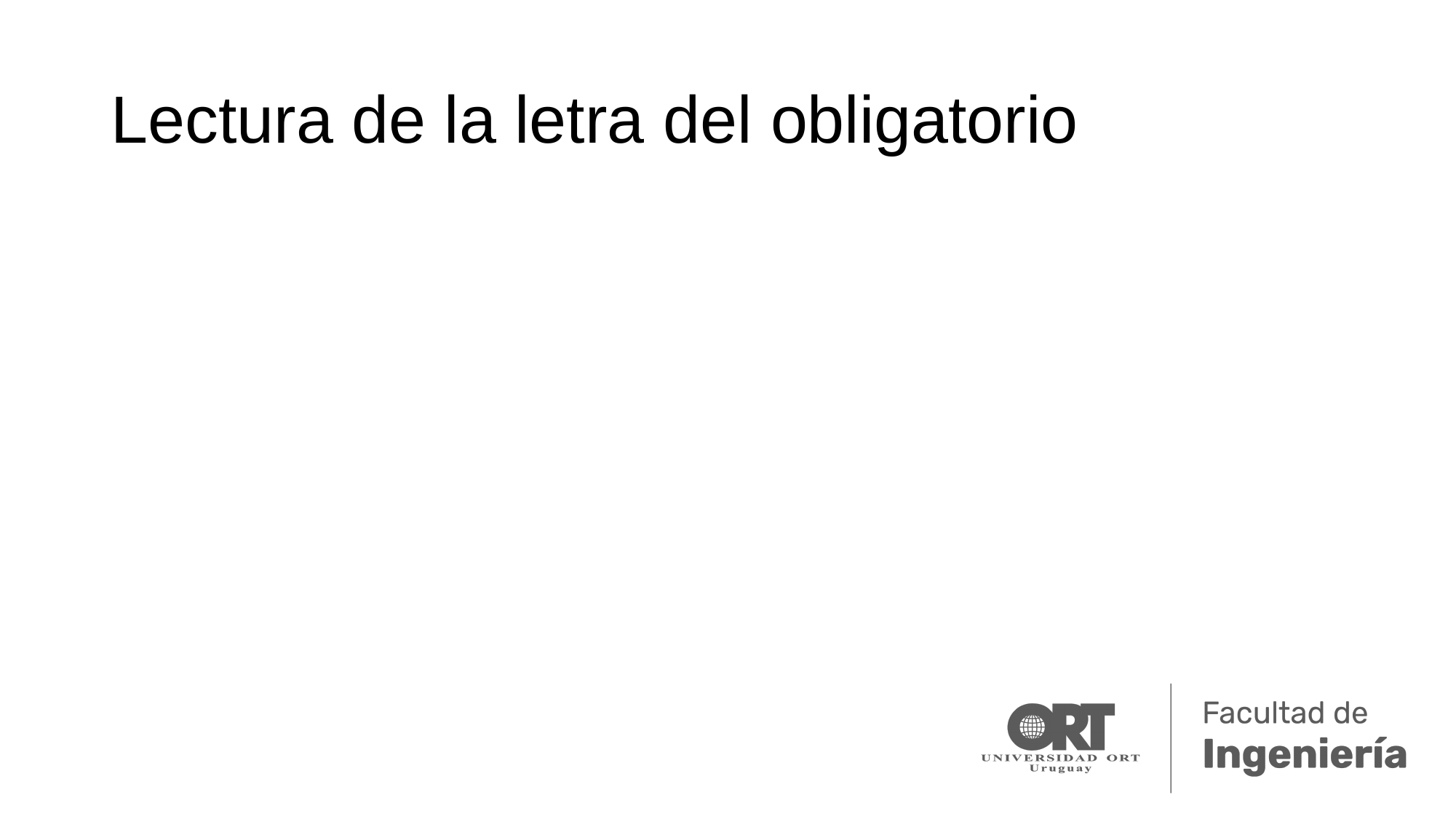

# Lectura de la letra del obligatorio